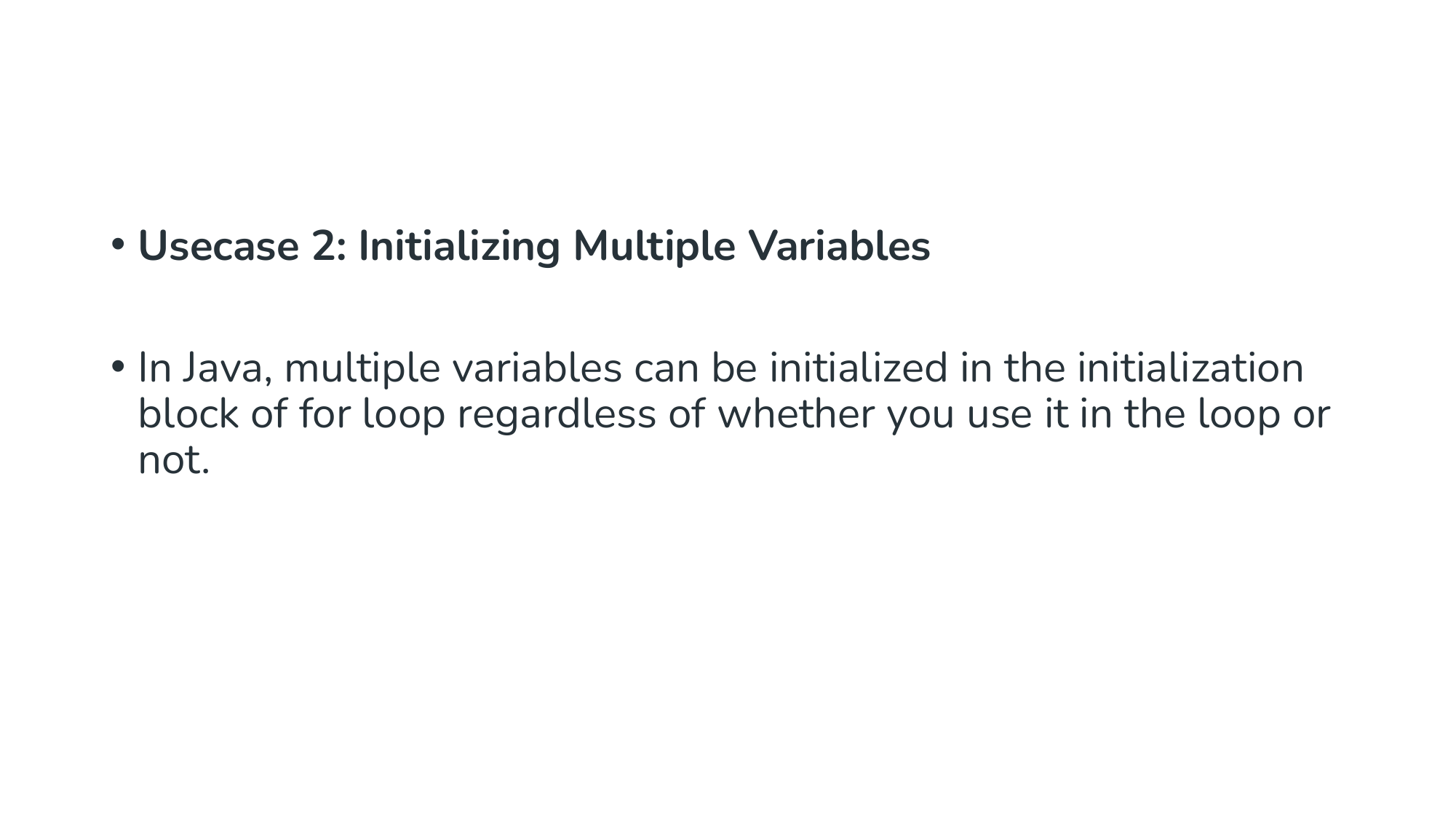

#
Usecase 2: Initializing Multiple Variables

In Java, multiple variables can be initialized in the initialization block of for loop regardless of whether you use it in the loop or not.